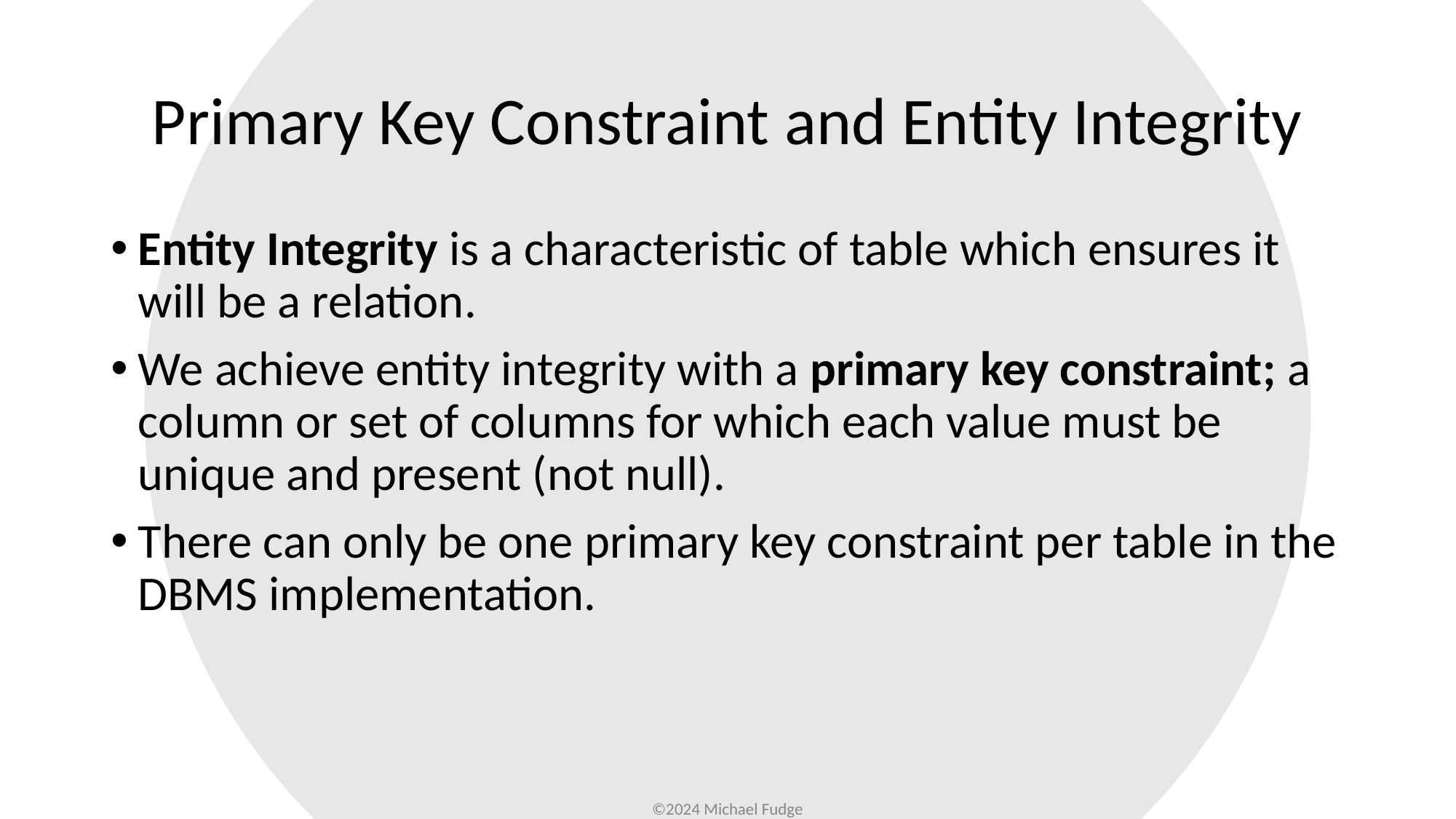

# Primary Key Constraint and Entity Integrity
Entity Integrity is a characteristic of table which ensures it will be a relation.
We achieve entity integrity with a primary key constraint; a column or set of columns for which each value must be unique and present (not null).
There can only be one primary key constraint per table in the DBMS implementation.